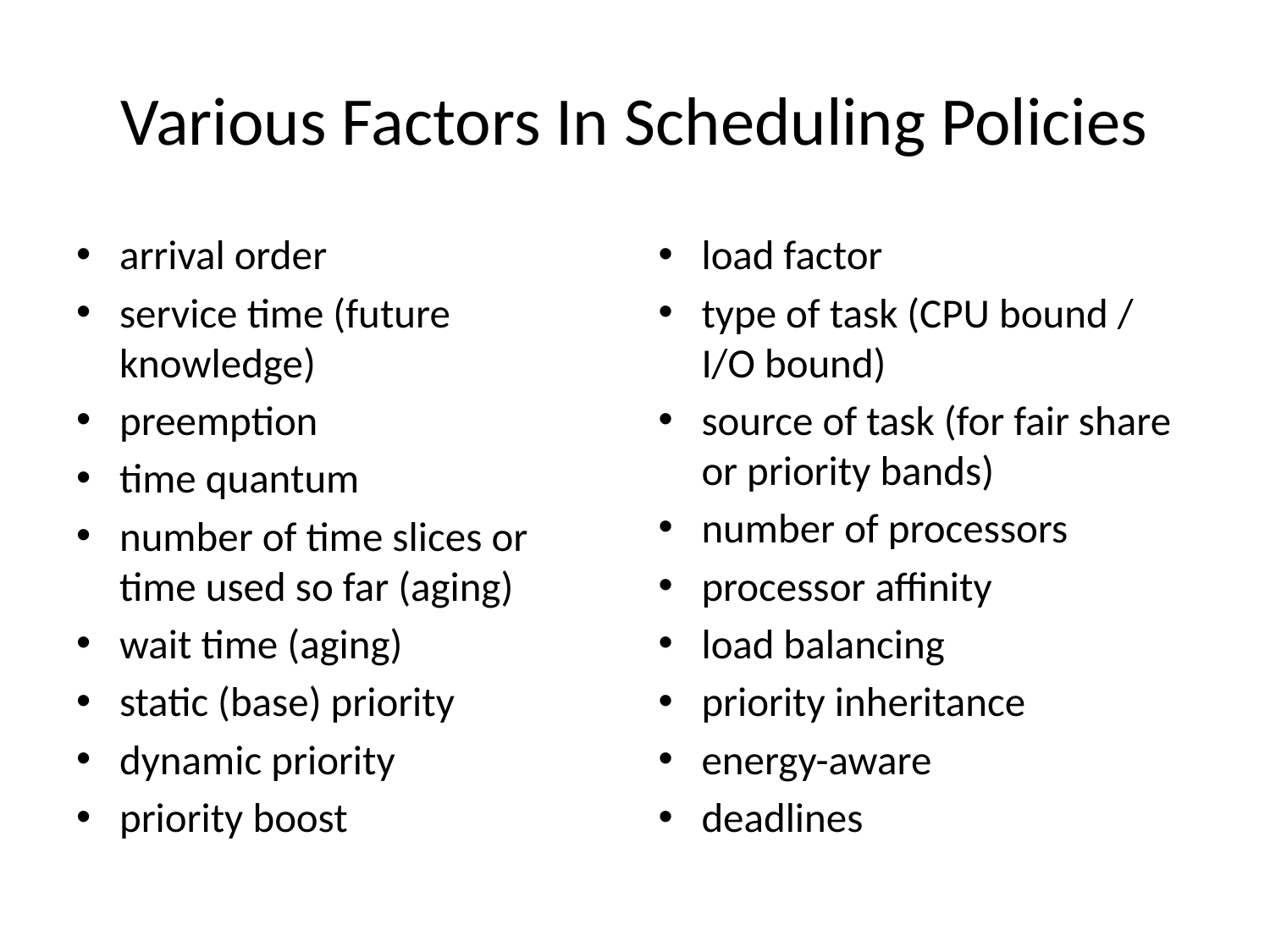

# Various Factors In Scheduling Policies
arrival order
service time (future knowledge)
preemption
time quantum
number of time slices or time used so far (aging)
wait time (aging)
static (base) priority
dynamic priority
priority boost
load factor
type of task (CPU bound / I/O bound)
source of task (for fair share or priority bands)
number of processors
processor affinity
load balancing
priority inheritance
energy-aware
deadlines